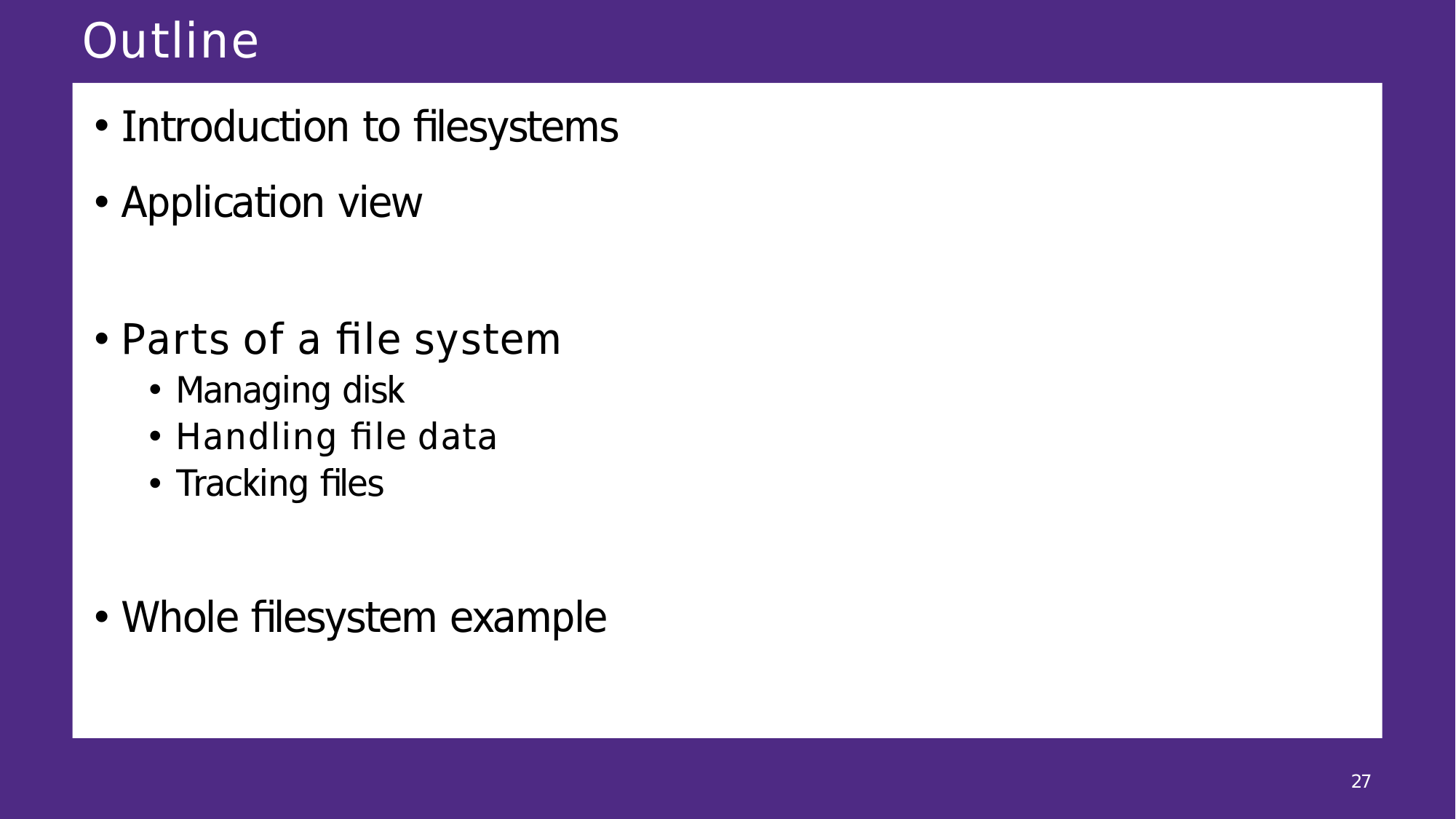

# Outline
Introduction to filesystems
Application view

Parts of a file system
Managing disk
Handling file data
Tracking files

Whole filesystem example
27